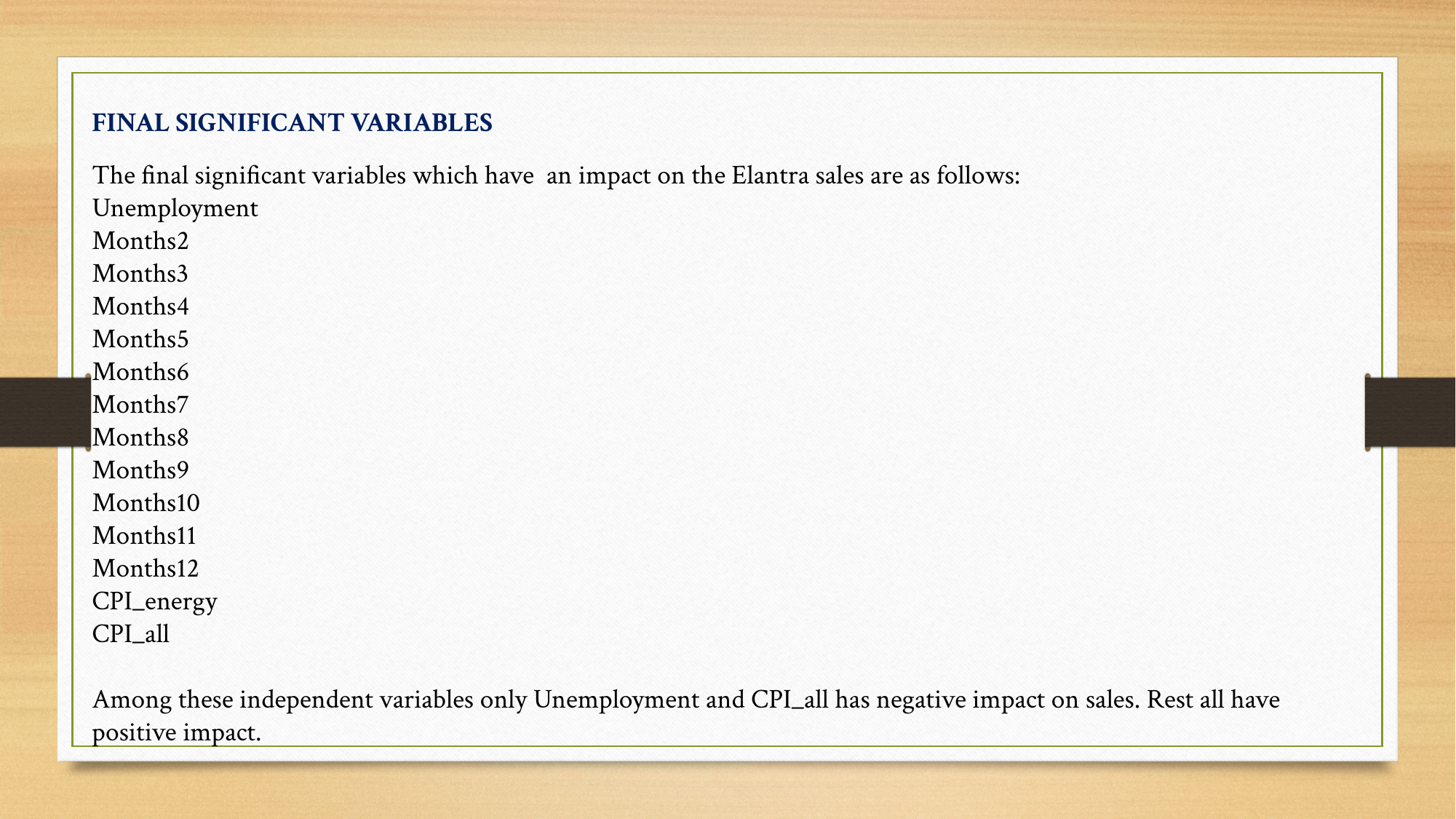

FINAL SIGNIFICANT VARIABLES
The final significant variables which have  an impact on the Elantra sales are as follows:
Unemployment
Months2
Months3
Months4
Months5
Months6
Months7
Months8
Months9
Months10
Months11
Months12
CPI_energy
CPI_all

Among these independent variables only Unemployment and CPI_all has negative impact on sales. Rest all have positive impact.